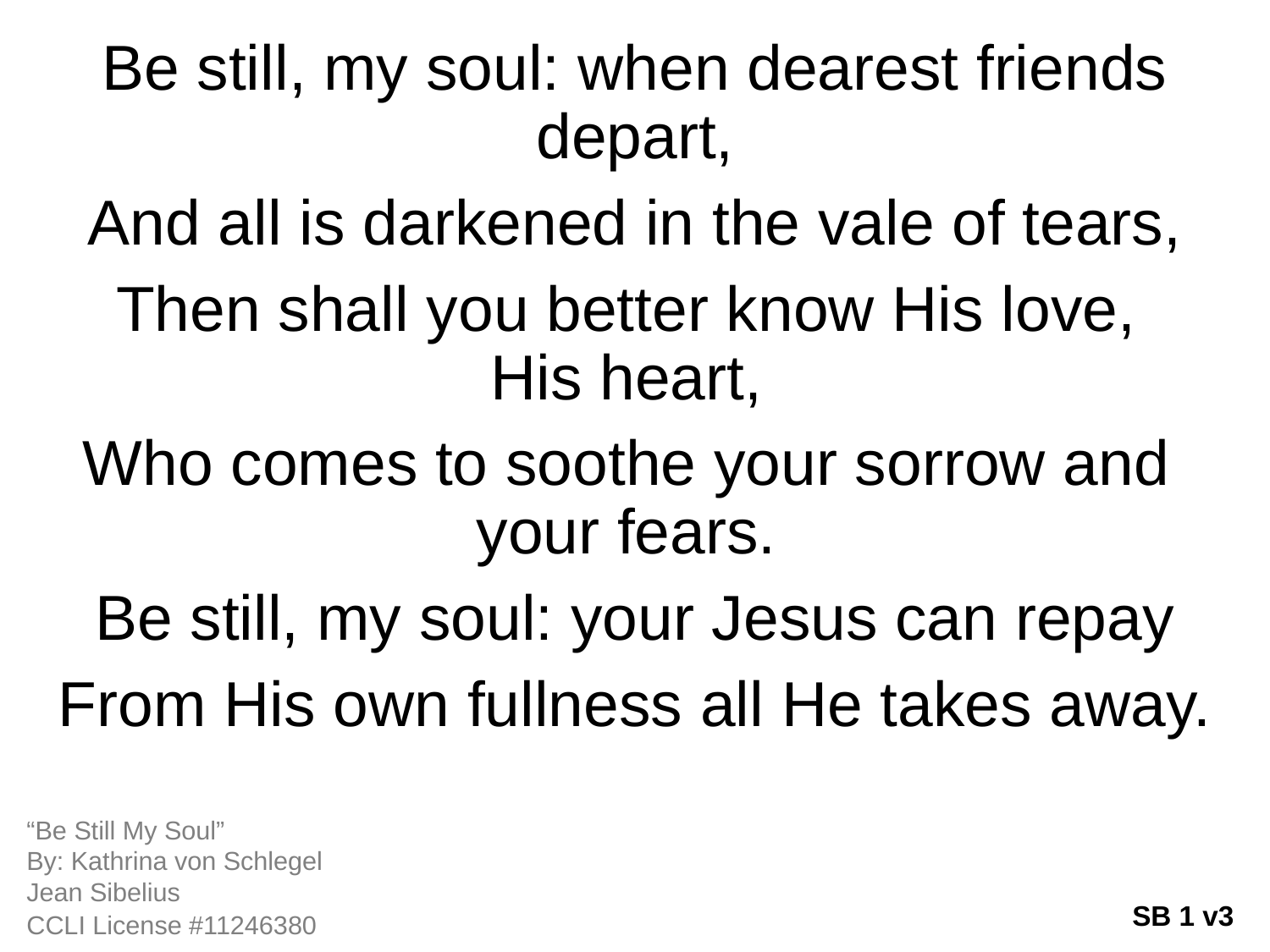

Be still, my soul: when dearest friends depart,
And all is darkened in the vale of tears,
Then shall you better know His love,
His heart,
Who comes to soothe your sorrow and
your fears.
Be still, my soul: your Jesus can repay
From His own fullness all He takes away.
“Be Still My Soul”
By: Kathrina von Schlegel
Jean Sibelius
SB 1 v3